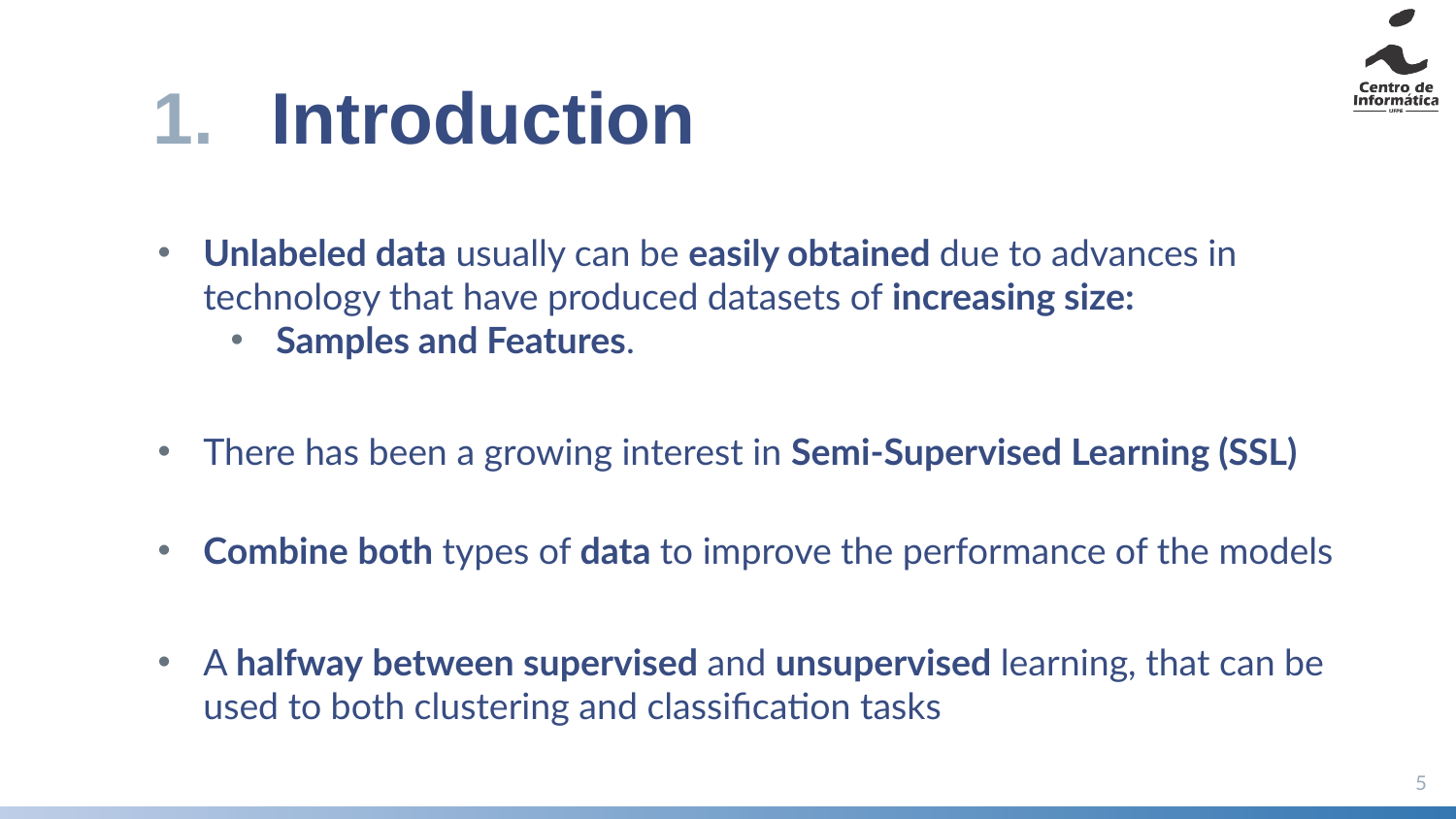

# Introduction
Unlabeled data usually can be easily obtained due to advances in technology that have produced datasets of increasing size:
Samples and Features.

There has been a growing interest in Semi-Supervised Learning (SSL)

Combine both types of data to improve the performance of the models

A halfway between supervised and unsupervised learning, that can be used to both clustering and classiﬁcation tasks

5